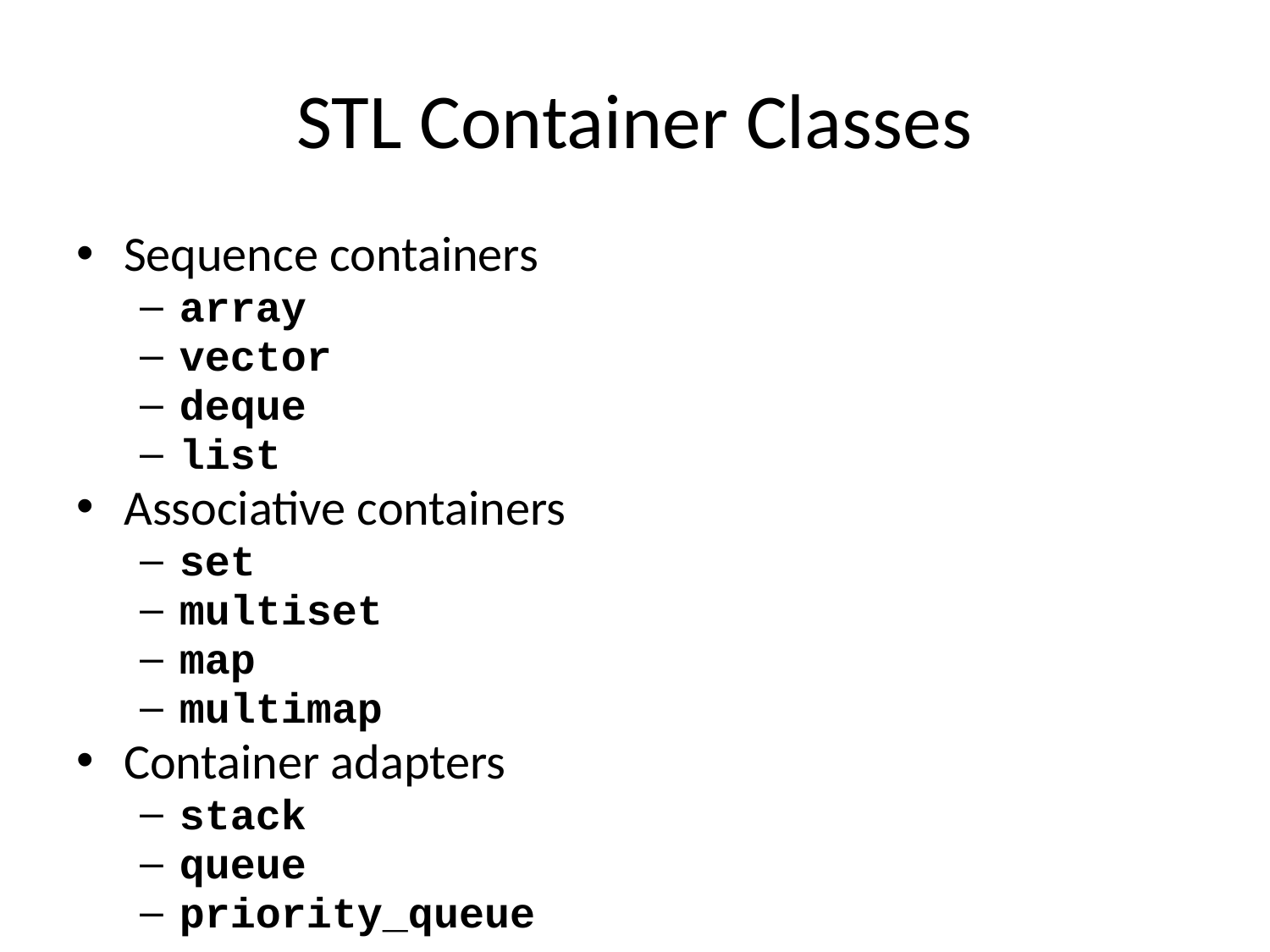

# STL Container Classes
Sequence containers
array
vector
deque
list
Associative containers
set
multiset
map
multimap
Container adapters
stack
queue
priority_queue